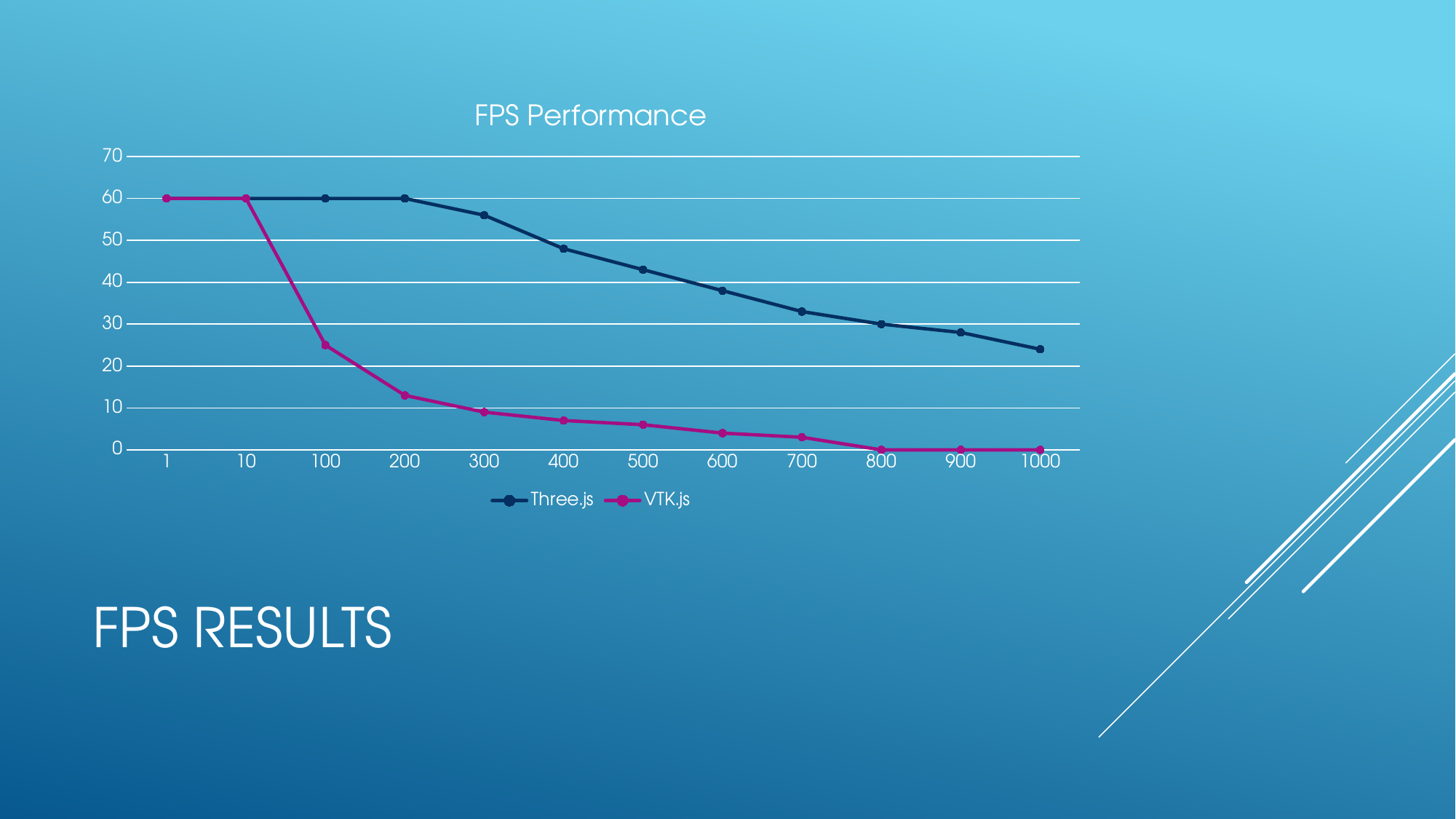

### Chart: FPS Performance

| Category | Three.js | VTK.js |
|---|---|---|
| 1 | 60.0 | 60.0 |
| 10 | 60.0 | 60.0 |
| 100 | 60.0 | 25.0 |
| 200 | 60.0 | 13.0 |
| 300 | 56.0 | 9.0 |
| 400 | 48.0 | 7.0 |
| 500 | 43.0 | 6.0 |
| 600 | 38.0 | 4.0 |
| 700 | 33.0 | 3.0 |
| 800 | 30.0 | 0.0 |
| 900 | 28.0 | 0.0 |
| 1000 | 24.0 | 0.0 |
# FPS Results